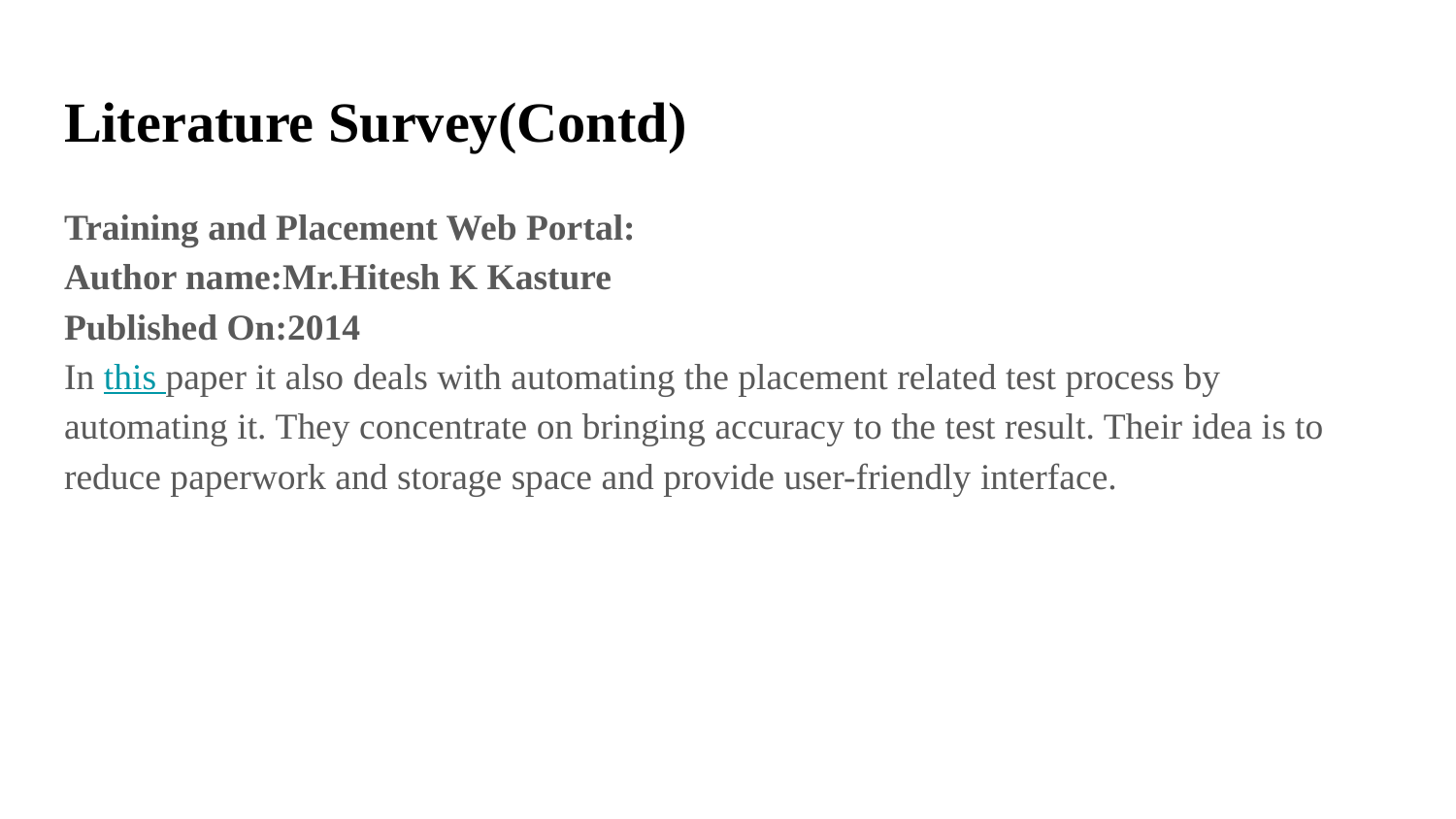

# Literature Survey(Contd)

Training and Placement Web Portal:
Author name:Mr.Hitesh K Kasture
Published On:2014
In this paper it also deals with automating the placement related test process by automating it. They concentrate on bringing accuracy to the test result. Their idea is to reduce paperwork and storage space and provide user-friendly interface.